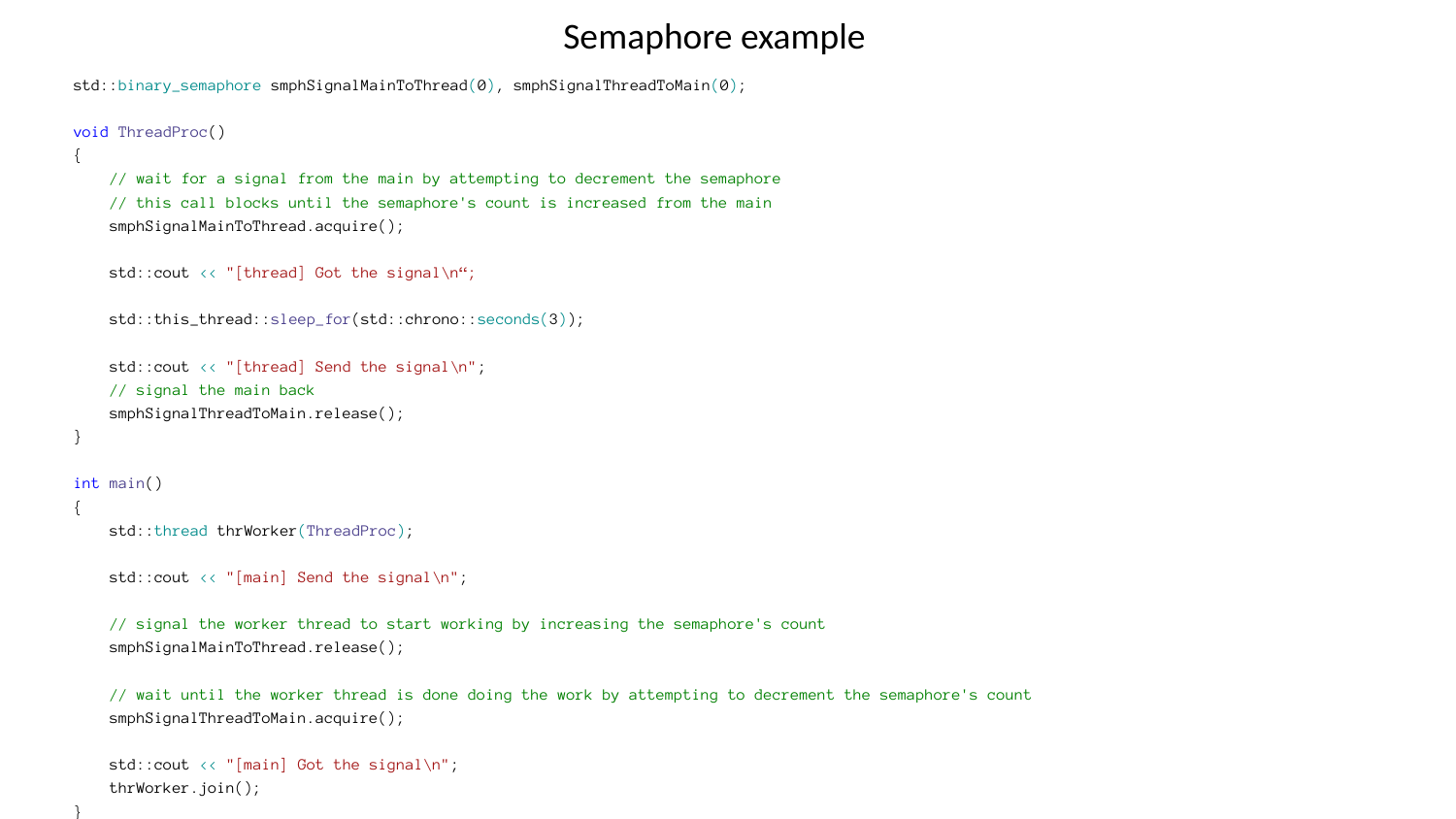

Semaphore example
std::binary_semaphore smphSignalMainToThread(0), smphSignalThreadToMain(0);

void ThreadProc()
{
    // wait for a signal from the main by attempting to decrement the semaphore
    // this call blocks until the semaphore's count is increased from the main
    smphSignalMainToThread.acquire();

    std::cout << "[thread] Got the signal\n“;

    std::this_thread::sleep_for(std::chrono::seconds(3));

    std::cout << "[thread] Send the signal\n";
    // signal the main back
    smphSignalThreadToMain.release();
}

int main()
{
    std::thread thrWorker(ThreadProc);

    std::cout << "[main] Send the signal\n";

    // signal the worker thread to start working by increasing the semaphore's count
    smphSignalMainToThread.release();

    // wait until the worker thread is done doing the work by attempting to decrement the semaphore's count
    smphSignalThreadToMain.acquire();

    std::cout << "[main] Got the signal\n";
    thrWorker.join();
}